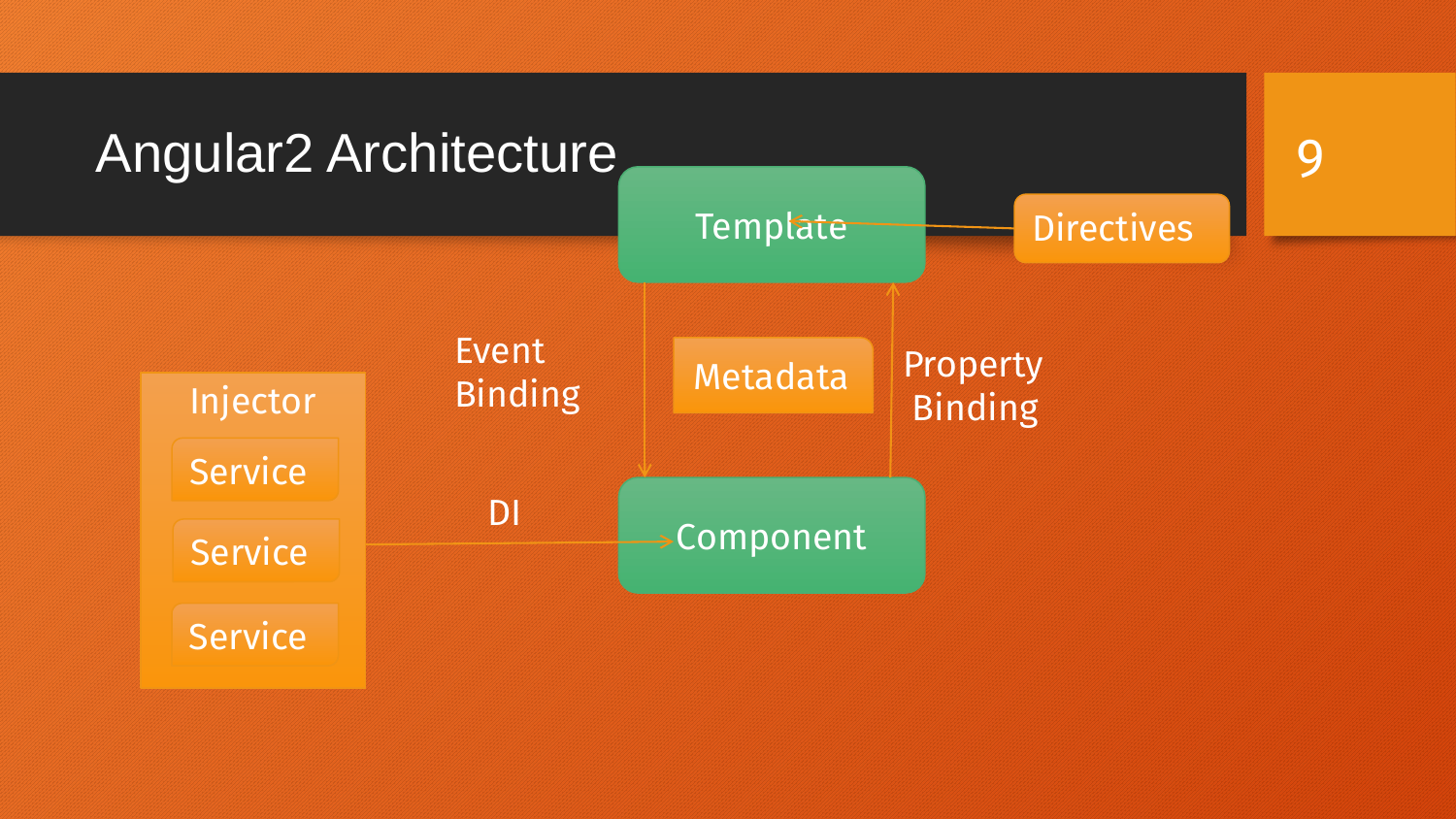

# Angular2 Architecture
9
Template
Directives
Event
Binding
Property
 Binding
Metadata
Injector

Service
Service
Service
Component
DI